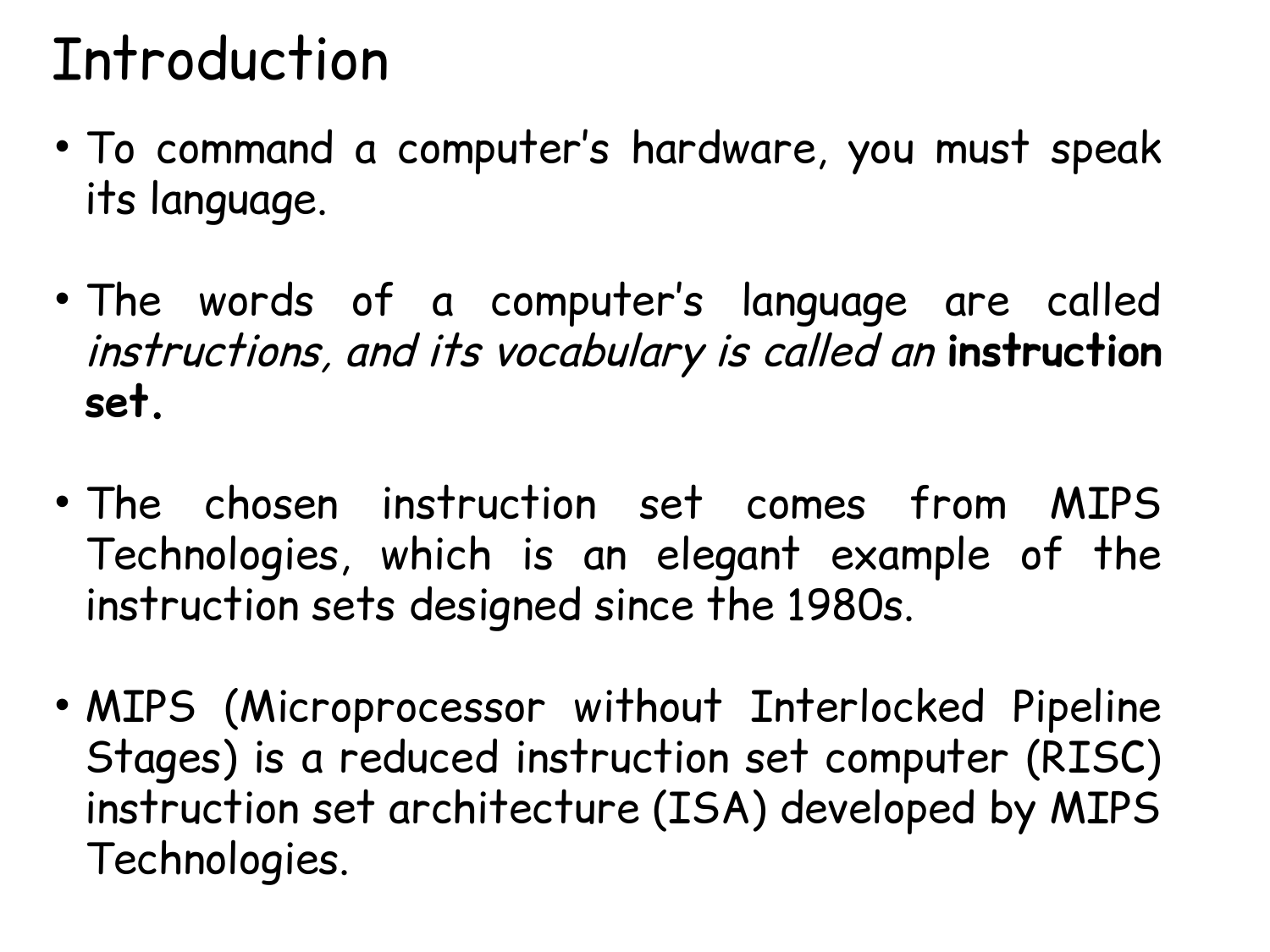

Introduction

To command a computer’s hardware, you must speak its language.

The words of a computer’s language are called instructions, and its vocabulary is called an instruction set.

The chosen instruction set comes from MIPS Technologies, which is an elegant example of the instruction sets designed since the 1980s.

MIPS (Microprocessor without Interlocked Pipeline Stages) is a reduced instruction set computer (RISC) instruction set architecture (ISA) developed by MIPS Technologies.